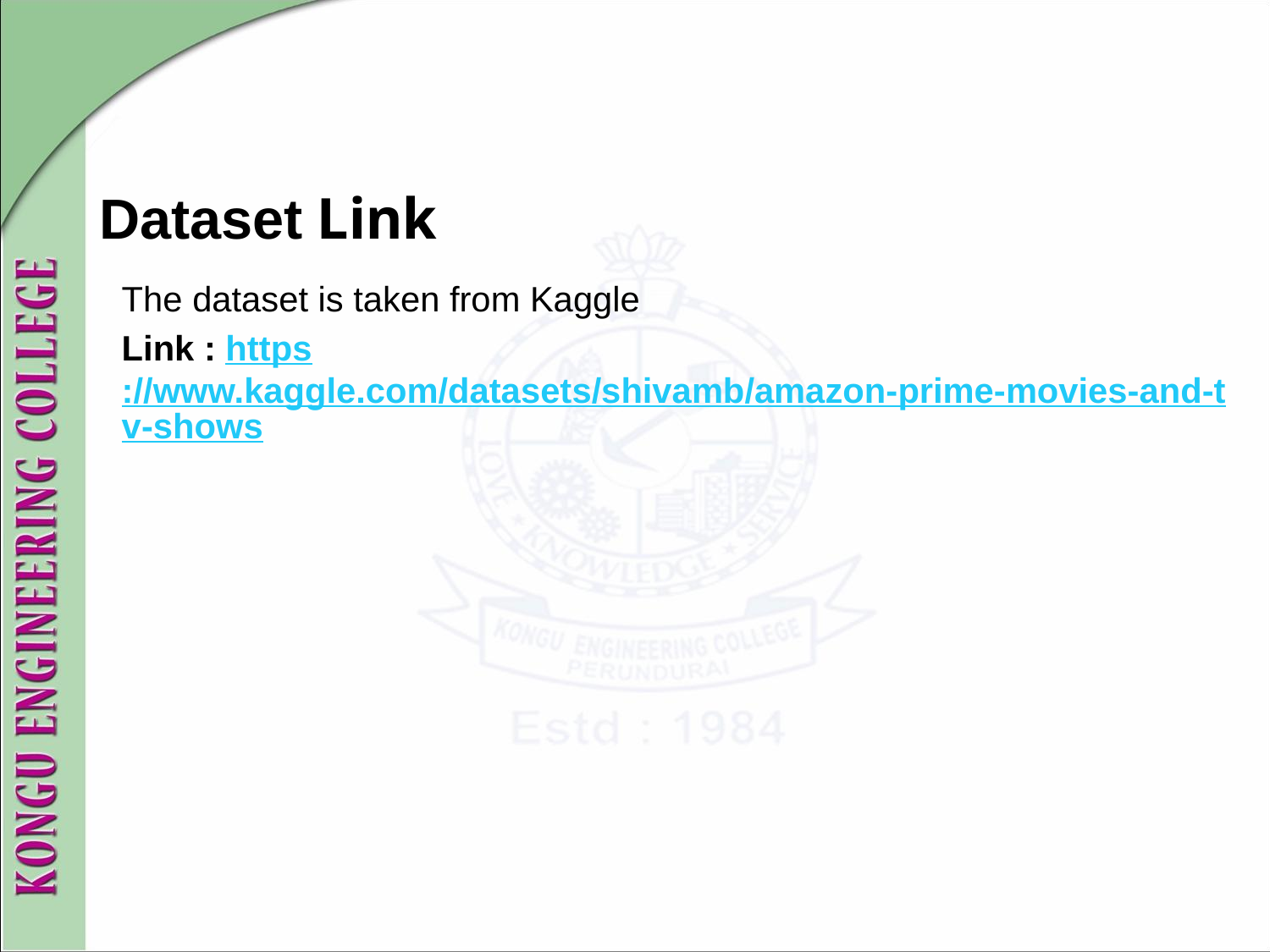

# Dataset Link
The dataset is taken from Kaggle
Link : https://www.kaggle.com/datasets/shivamb/amazon-prime-movies-and-tv-shows